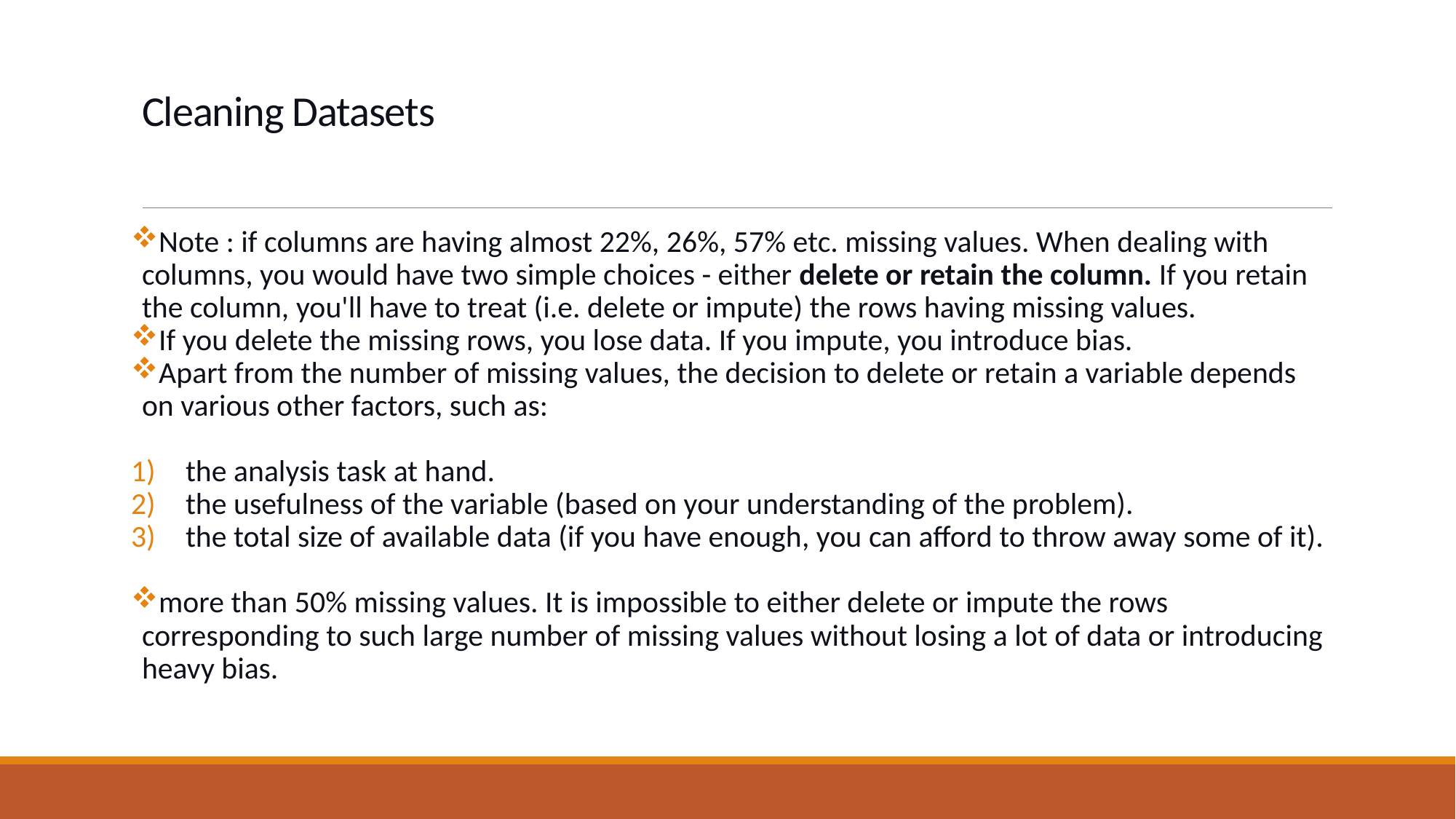

# Cleaning Datasets
Note : if columns are having almost 22%, 26%, 57% etc. missing values. When dealing with columns, you would have two simple choices - either delete or retain the column. If you retain the column, you'll have to treat (i.e. delete or impute) the rows having missing values.
If you delete the missing rows, you lose data. If you impute, you introduce bias.
Apart from the number of missing values, the decision to delete or retain a variable depends on various other factors, such as:

the analysis task at hand.
the usefulness of the variable (based on your understanding of the problem).
the total size of available data (if you have enough, you can afford to throw away some of it).

more than 50% missing values. It is impossible to either delete or impute the rows corresponding to such large number of missing values without losing a lot of data or introducing heavy bias.